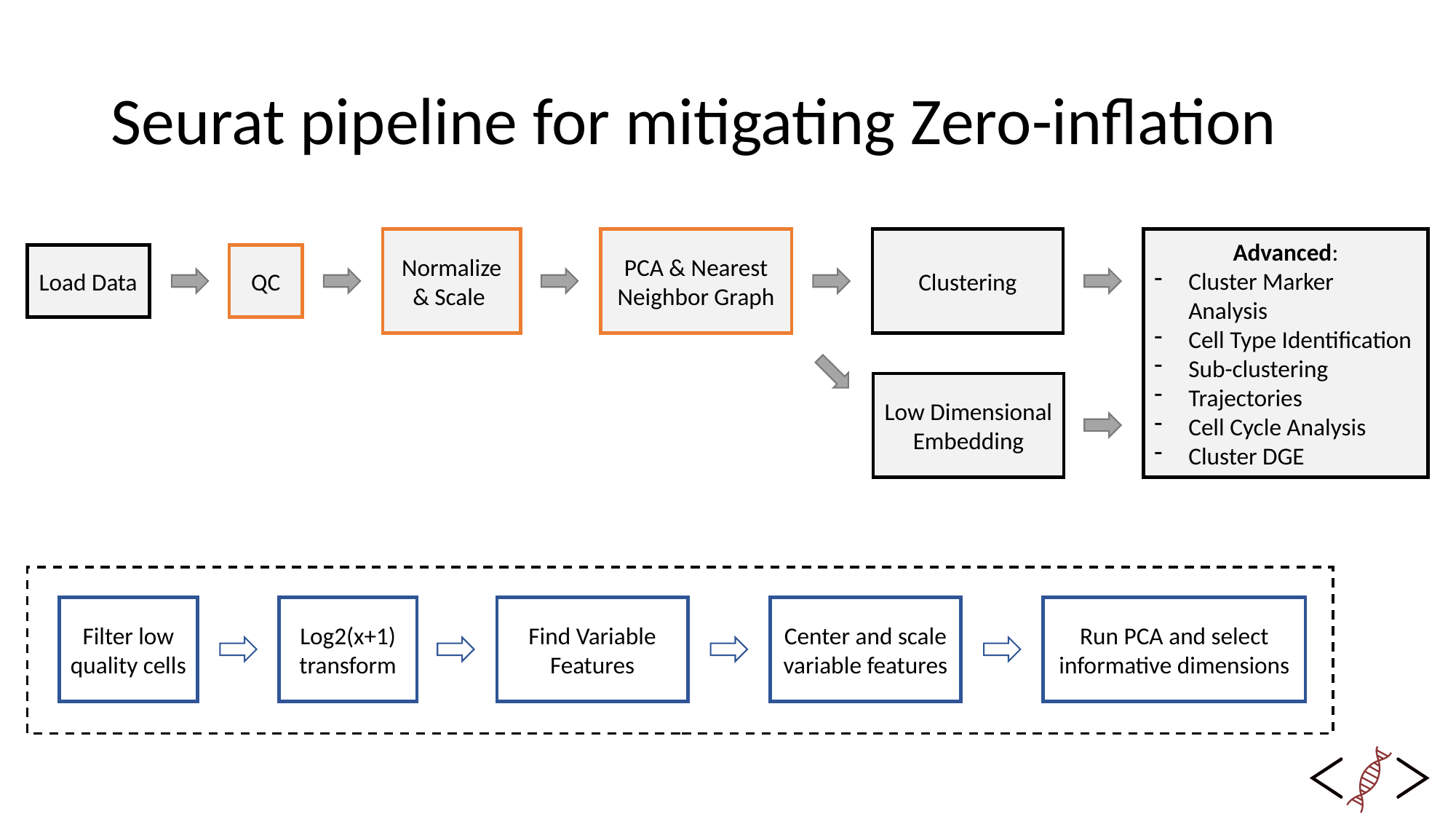

# Seurat pipeline for mitigating Zero-inflation
Normalize & Scale
PCA & Nearest Neighbor Graph
Clustering
Advanced:
Cluster Marker Analysis
Cell Type Identification
Sub-clustering
Trajectories
Cell Cycle Analysis
Cluster DGE
Load Data
QC

Low Dimensional Embedding

Filter low quality cells
Log2(x+1) transform
Find Variable Features
Center and scale variable features
Run PCA and select informative dimensions